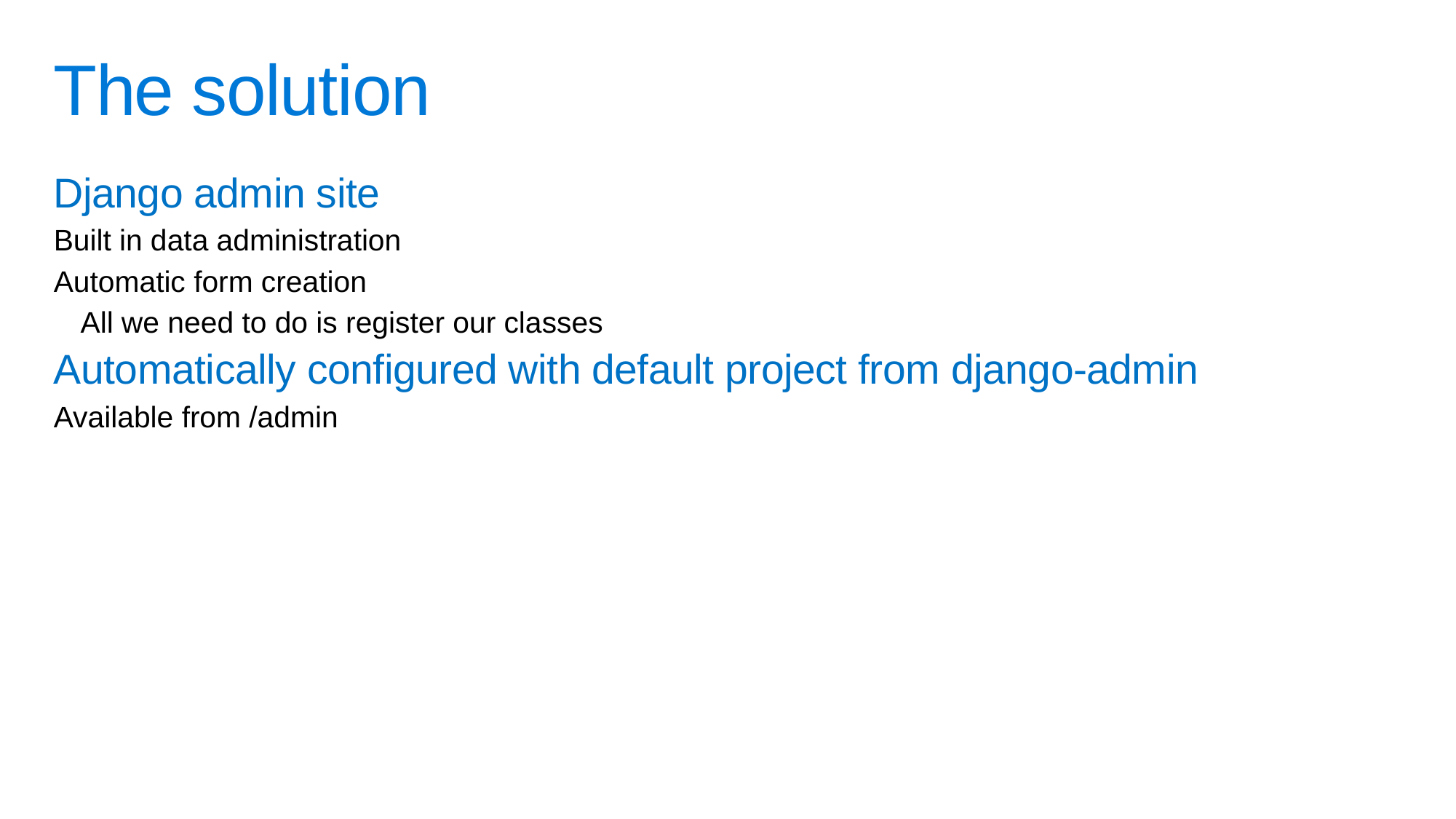

# The solution
Django admin site
Built in data administration
Automatic form creation
All we need to do is register our classes
Automatically configured with default project from django-admin
Available from /admin